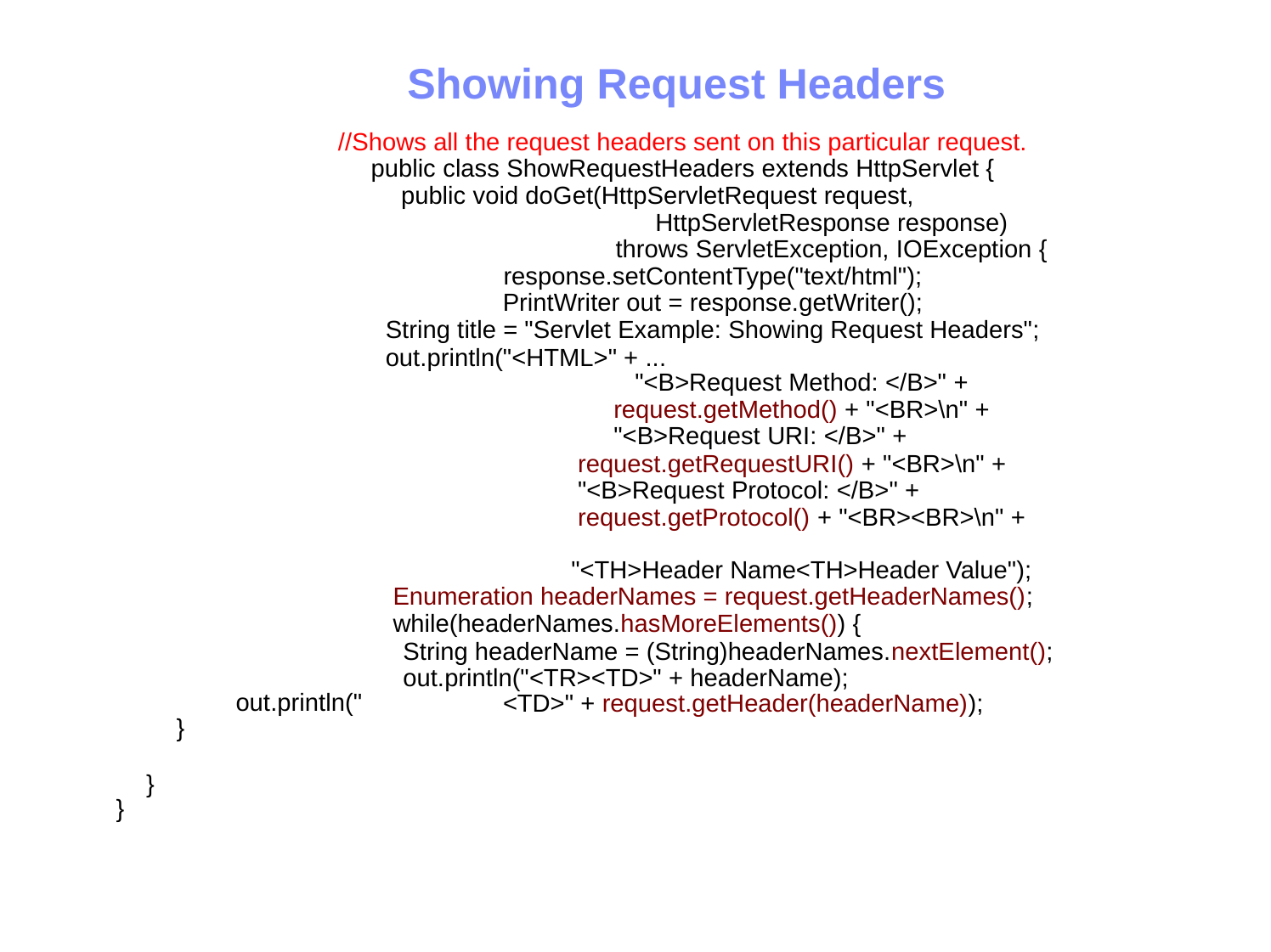

Antrix Consultancy Services

Showing Request Headers

//Shows all the request headers sent on this particular request.

public class ShowRequestHeaders extends HttpServlet {
	public void doGet(HttpServletRequest request,

HttpServletResponse response)

throws ServletException, IOException {

response.setContentType("text/html");

PrintWriter out = response.getWriter();

String title = "Servlet Example: Showing Request Headers";
out.println("<HTML>" + ...

"<B>Request Method: </B>" +

request.getMethod() + "<BR>\n" +
"<B>Request URI: </B>" +

request.getRequestURI() + "<BR>\n" +
"<B>Request Protocol: </B>" +
request.getProtocol() + "<BR><BR>\n" +

"<TH>Header Name<TH>Header Value");

Enumeration headerNames = request.getHeaderNames();
while(headerNames.hasMoreElements()) {

String headerName = (String)headerNames.nextElement();
out.println("<TR><TD>" + headerName);

out.println("

<TD>" + request.getHeader(headerName));

}

}

}

Madhusudhanan.P.K.